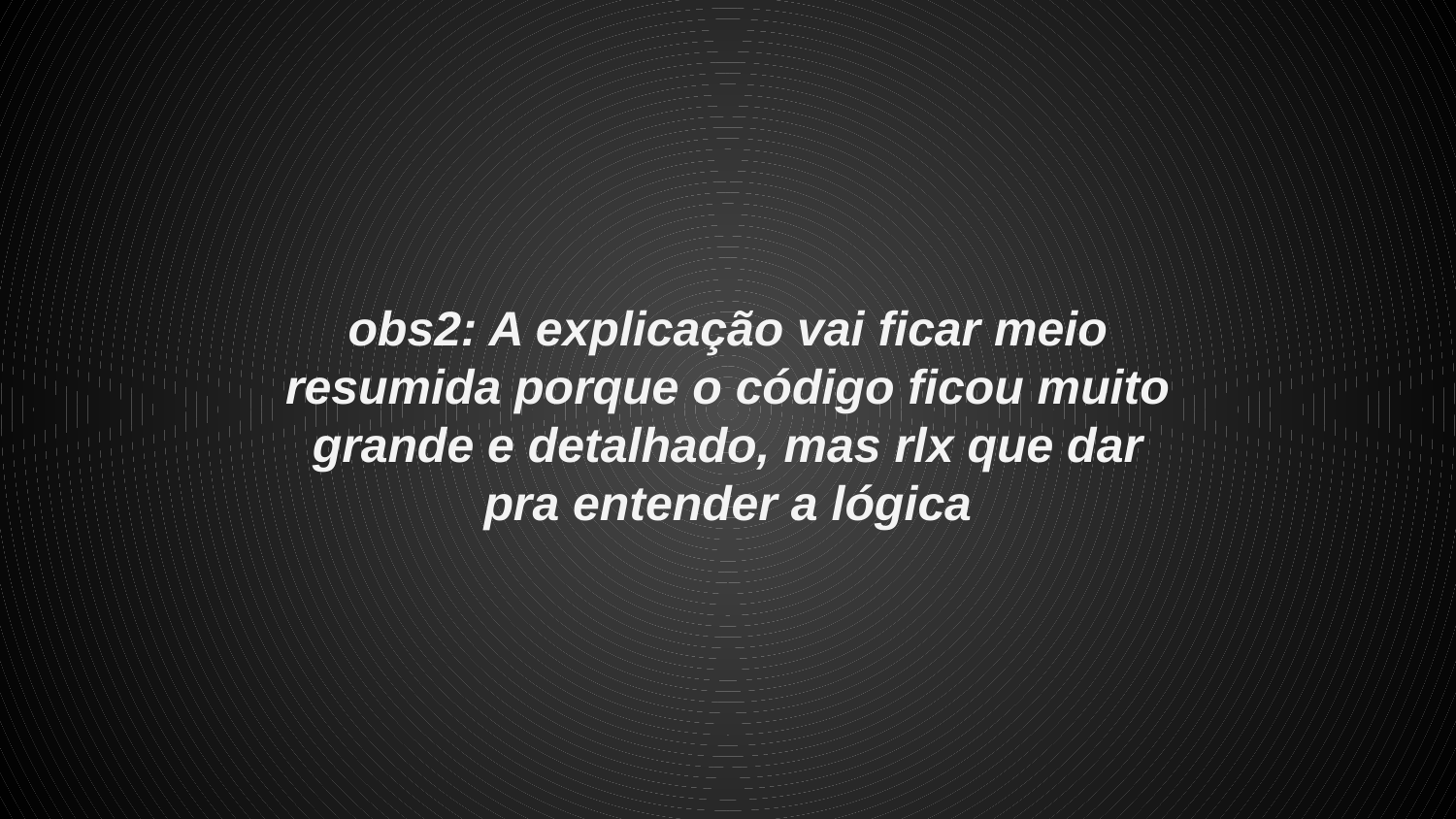

obs2: A explicação vai ficar meio resumida porque o código ficou muito grande e detalhado, mas rlx que dar pra entender a lógica